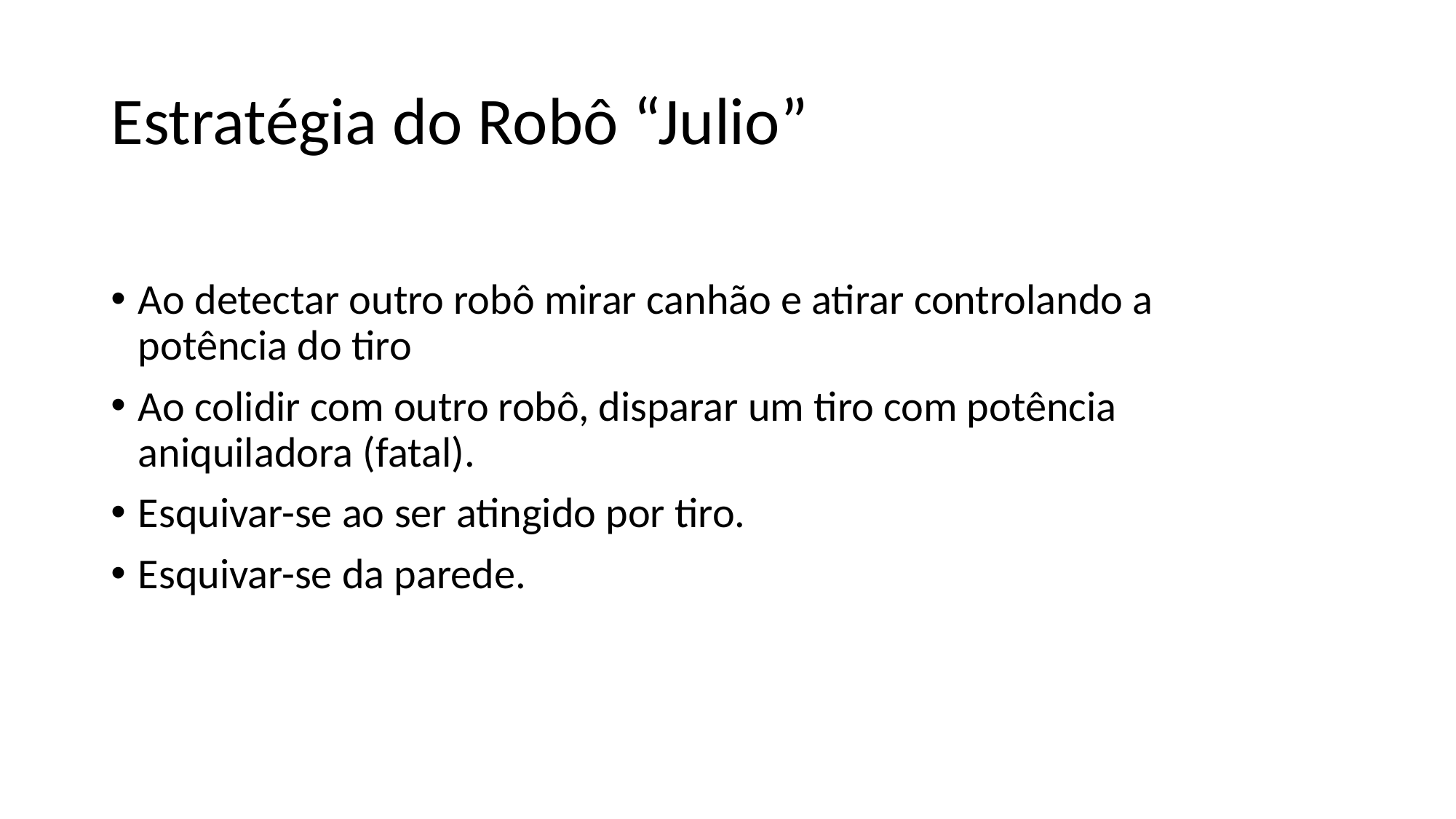

# Estratégia do Robô “Julio”
Ao detectar outro robô mirar canhão e atirar controlando a potência do tiro
Ao colidir com outro robô, disparar um tiro com potência aniquiladora (fatal).
Esquivar-se ao ser atingido por tiro.
Esquivar-se da parede.